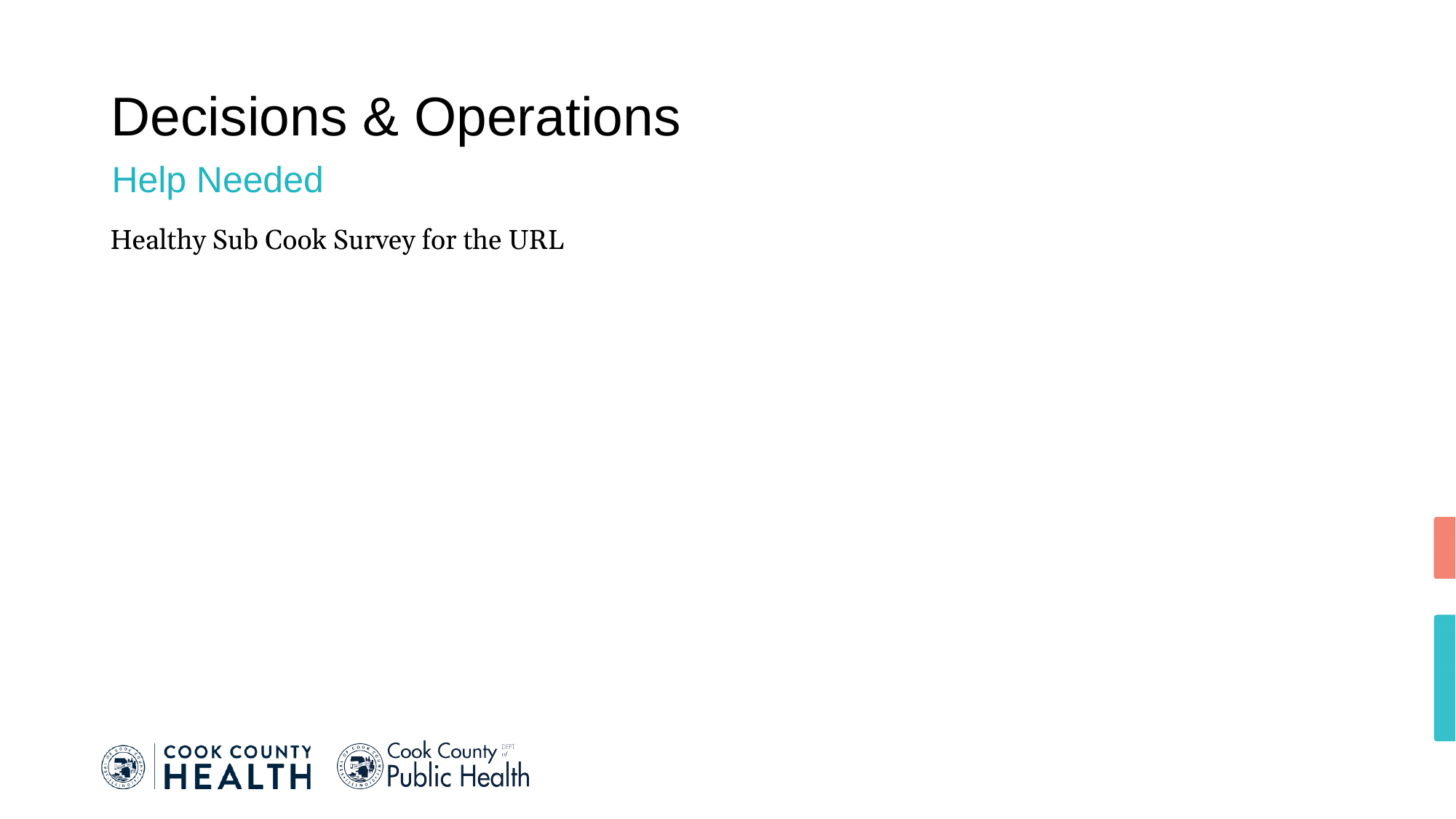

# Decisions & Operations
Help Needed
Healthy Sub Cook Survey for the URL